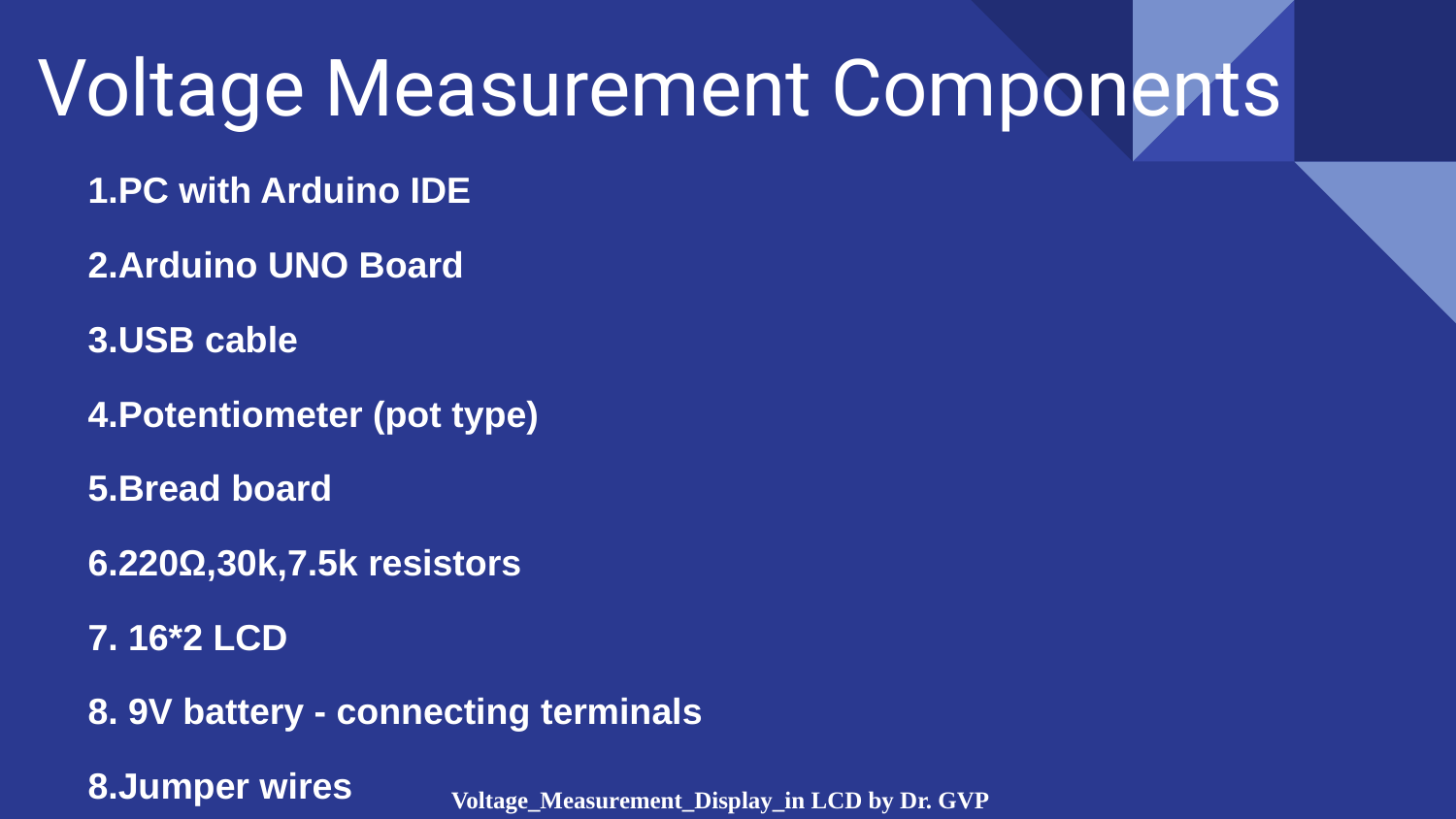

# Voltage Measurement Components
1.PC with Arduino IDE
2.Arduino UNO Board
3.USB cable
4.Potentiometer (pot type)
5.Bread board
6.220Ω,30k,7.5k resistors
7. 16*2 LCD
8. 9V battery - connecting terminals
8.Jumper wires
Dr. G. V. Prasanna Anjaneyulu
Voltage_Measurement_Display_in LCD by Dr. GVP